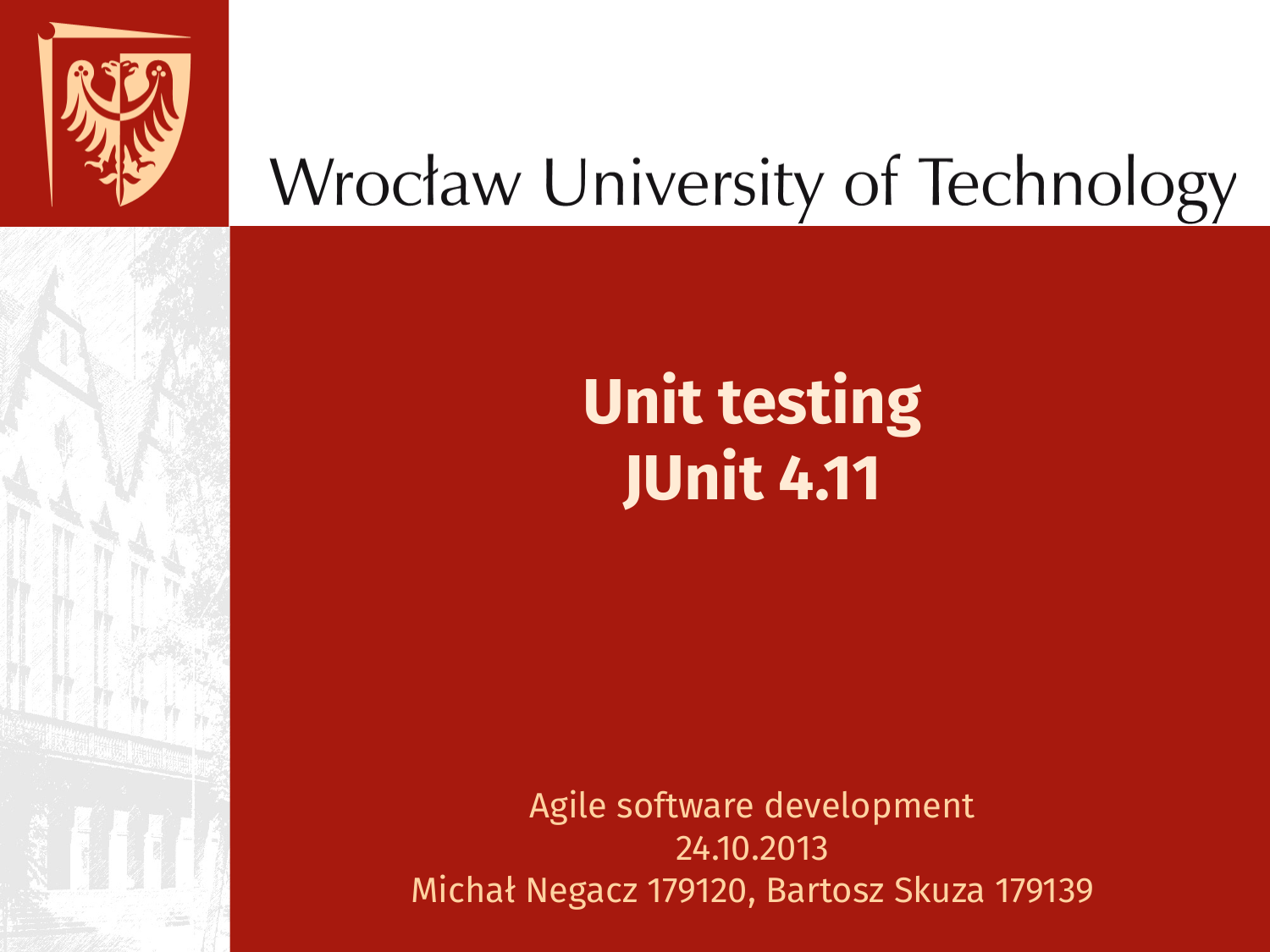

# Unit testing JUnit 4.11
Agile software development
24.10.2013
Michał Negacz 179120, Bartosz Skuza 179139